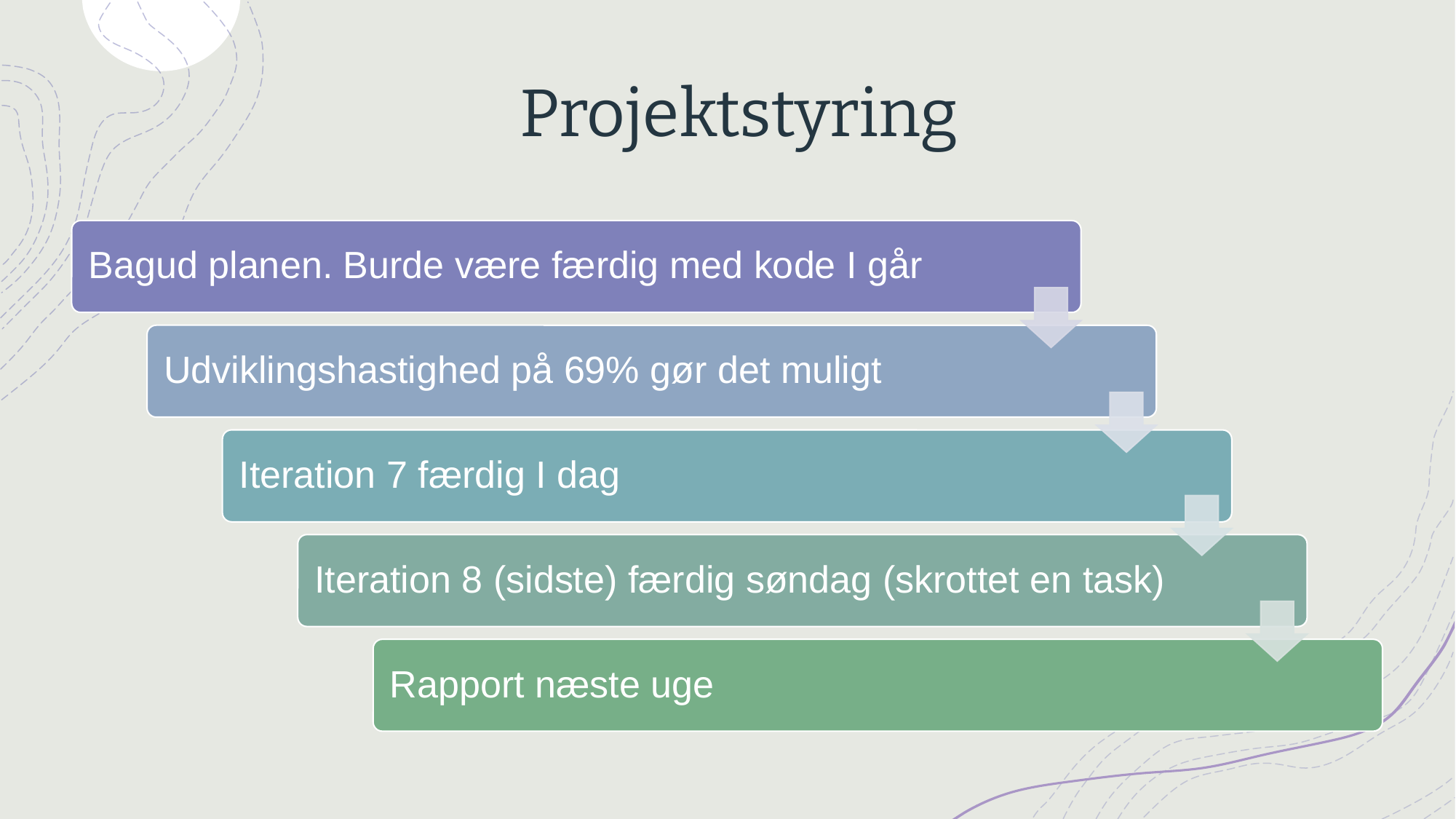

# Projektstyring
Bagud planen. Burde være færdig med kode I går
Udviklingshastighed på 69% gør det muligt
Iteration 7 færdig I dag
Iteration 8 (sidste) færdig søndag (skrottet en task)
Rapport næste uge